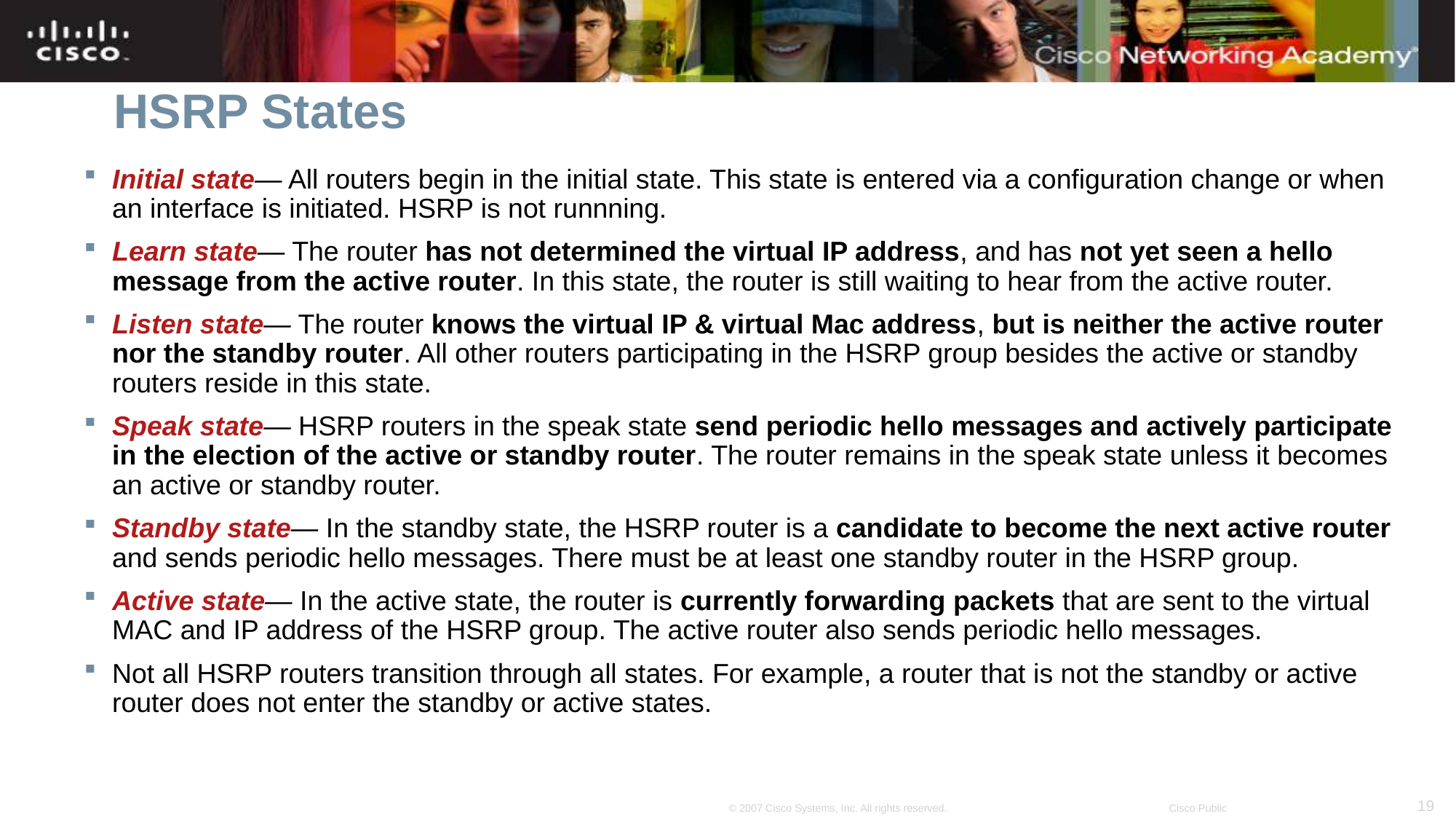

# HSRP States
Initial state— All routers begin in the initial state. This state is entered via a configuration change or when an interface is initiated. HSRP is not runnning.
Learn state— The router has not determined the virtual IP address, and has not yet seen a hello message from the active router. In this state, the router is still waiting to hear from the active router.
Listen state— The router knows the virtual IP & virtual Mac address, but is neither the active router nor the standby router. All other routers participating in the HSRP group besides the active or standby routers reside in this state.
Speak state— HSRP routers in the speak state send periodic hello messages and actively participate in the election of the active or standby router. The router remains in the speak state unless it becomes an active or standby router.
Standby state— In the standby state, the HSRP router is a candidate to become the next active router and sends periodic hello messages. There must be at least one standby router in the HSRP group.
Active state— In the active state, the router is currently forwarding packets that are sent to the virtual MAC and IP address of the HSRP group. The active router also sends periodic hello messages.
Not all HSRP routers transition through all states. For example, a router that is not the standby or active router does not enter the standby or active states.